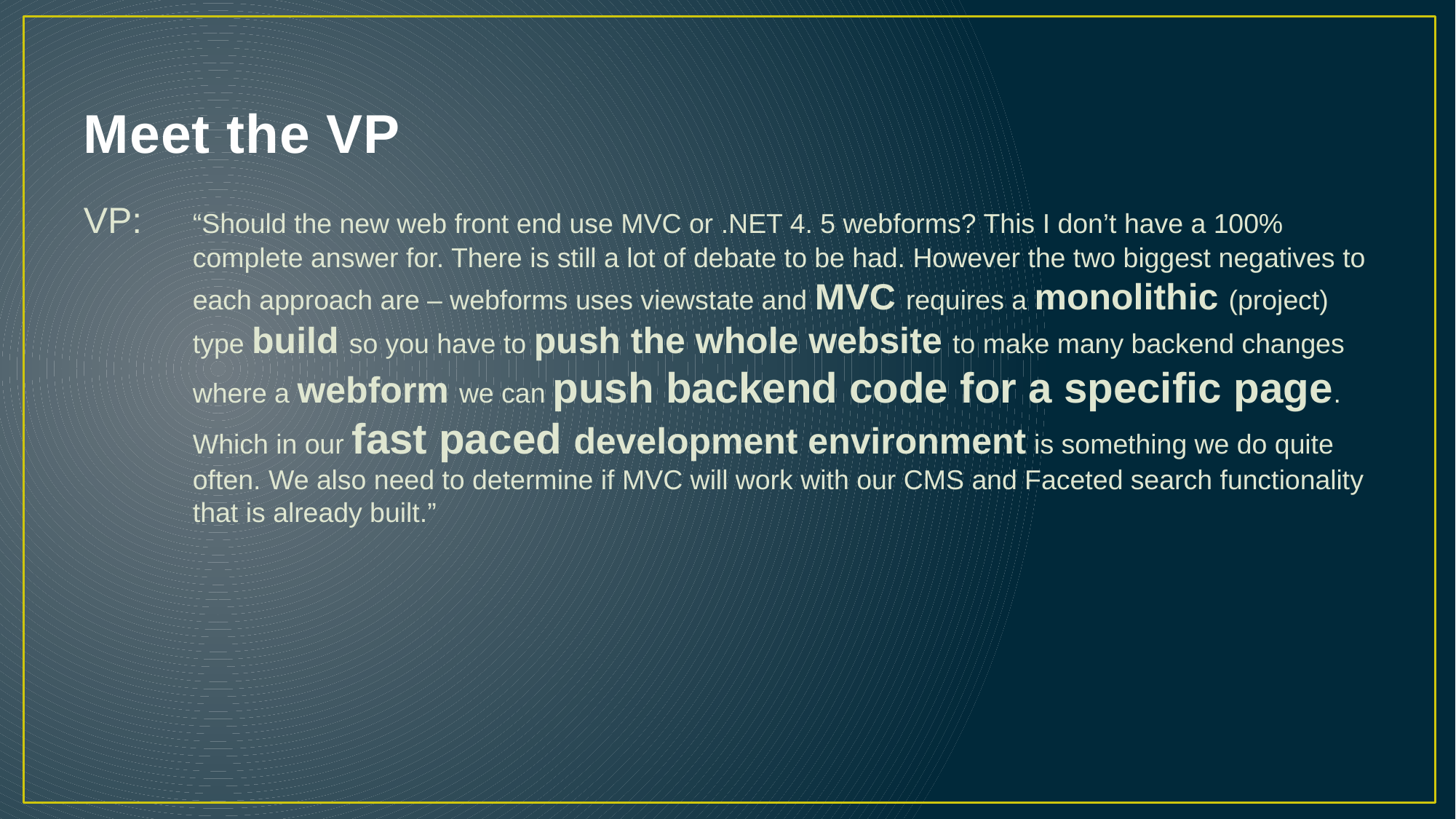

# Meet the VP
VP:	“Should the new web front end use MVC or .NET 4. 5 webforms? This I don’t have a 100% complete answer for. There is still a lot of debate to be had. However the two biggest negatives to each approach are – webforms uses viewstate and MVC requires a monolithic (project) type build so you have to push the whole website to make many backend changes where a webform we can push backend code for a specific page. Which in our fast paced development environment is something we do quite often. We also need to determine if MVC will work with our CMS and Faceted search functionality that is already built.”